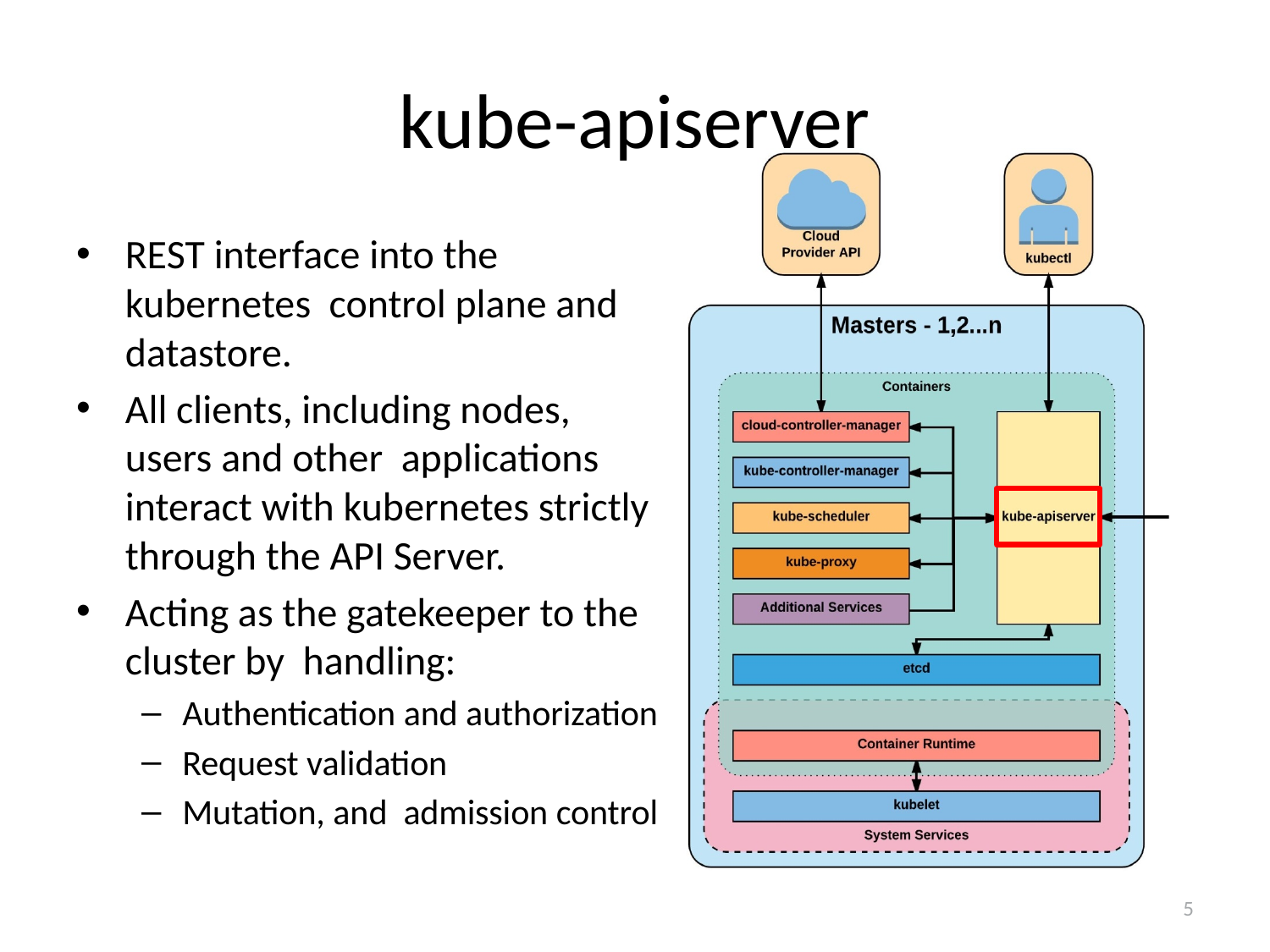

# kube-apiserver

REST interface into the kubernetes  control plane and datastore.
All clients, including nodes, users and other  applications interact with kubernetes strictly through the API Server.
Acting as the gatekeeper to the cluster by  handling:
Authentication and authorization
Request validation
Mutation, and  admission control

5